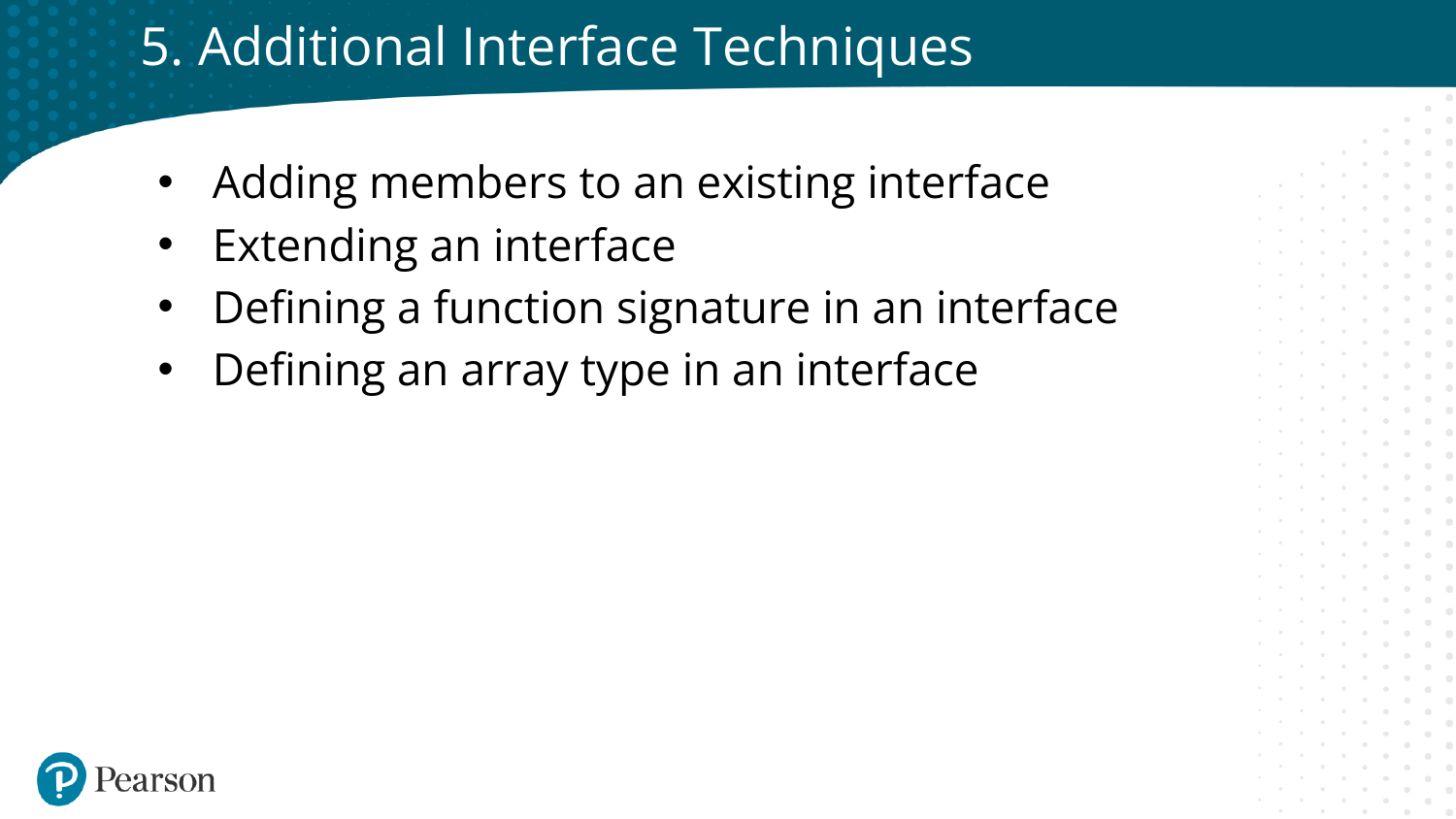

# 5. Additional Interface Techniques
Adding members to an existing interface
Extending an interface
Defining a function signature in an interface
Defining an array type in an interface